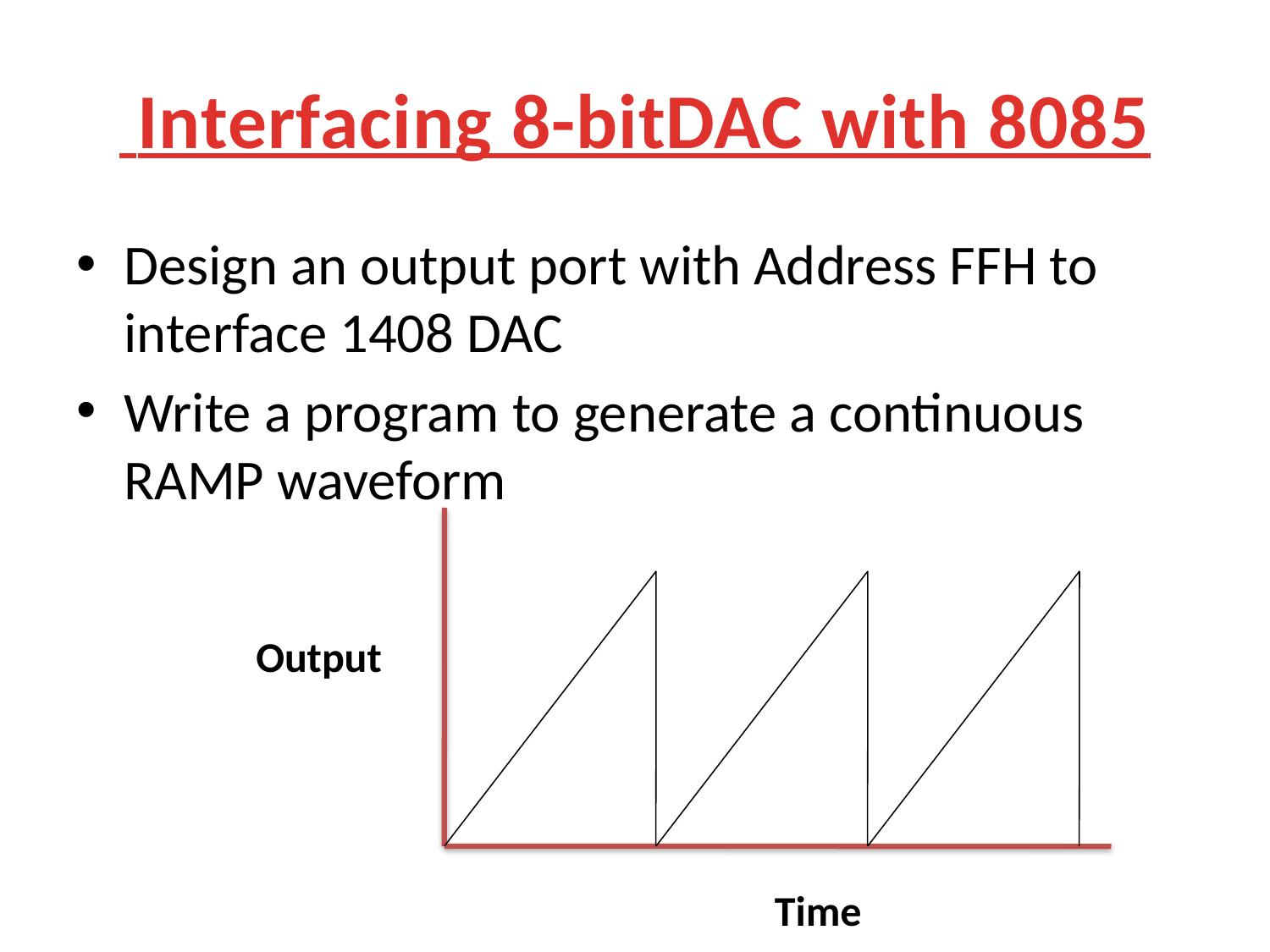

# Interfacing 8-bitDAC with 8085
Design an output port with Address FFH to interface 1408 DAC
Write a program to generate a continuous RAMP waveform

Output
Time